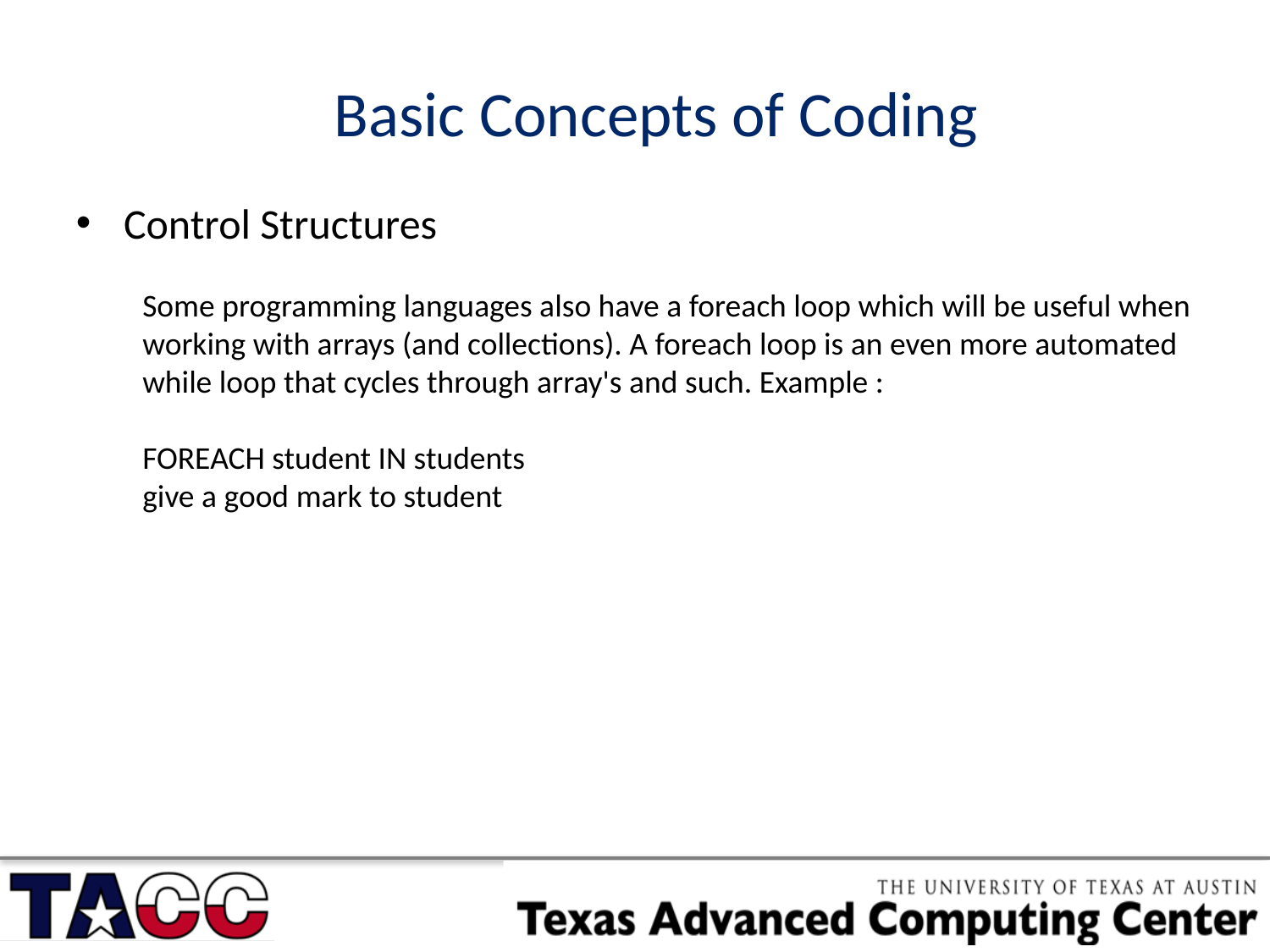

Basic Concepts of Coding
Control Structures

Some programming languages also have a foreach loop which will be useful when working with arrays (and collections). A foreach loop is an even more automated while loop that cycles through array's and such. Example :

FOREACH student IN students
give a good mark to student